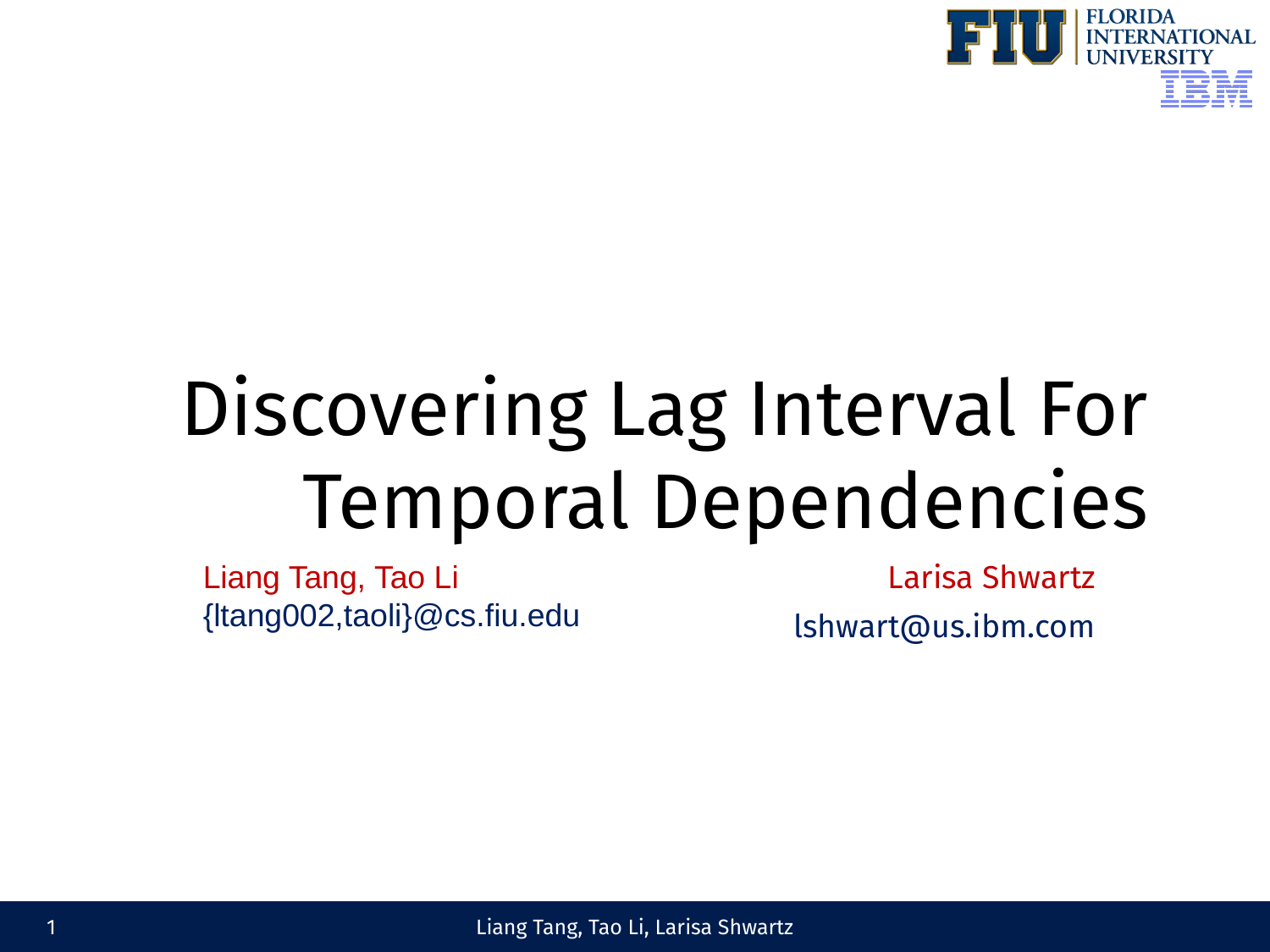

# Discovering Lag Interval For Temporal Dependencies
Liang Tang, Tao Li
{ltang002,taoli}@cs.fiu.edu

Larisa Shwartz
lshwart@us.ibm.com
Liang Tang, Tao Li, Larisa Shwartz
1